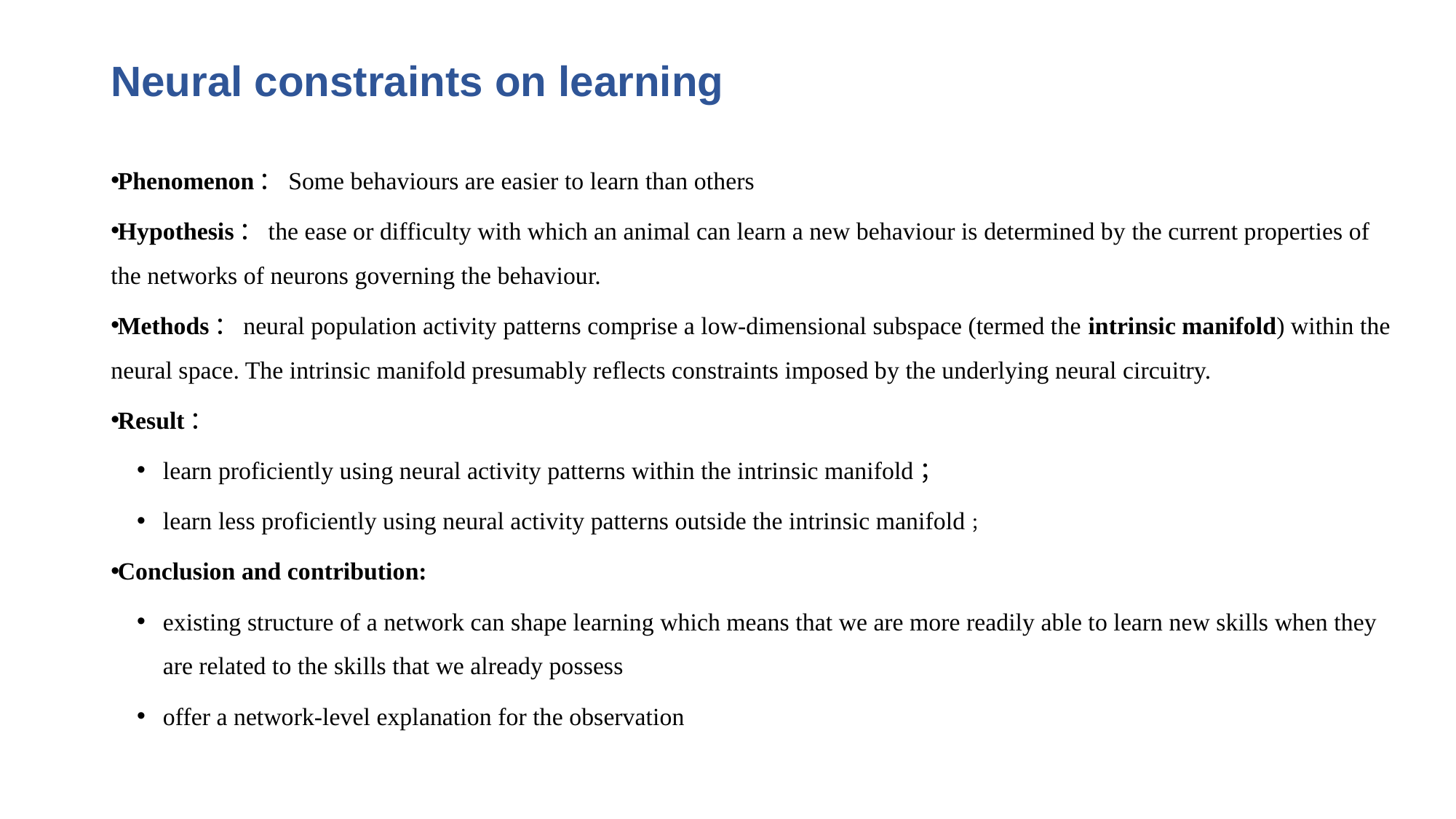

# Neural constraints on learning
Phenomenon：Some behaviours are easier to learn than others
Hypothesis：the ease or difficulty with which an animal can learn a new behaviour is determined by the current properties of the networks of neurons governing the behaviour.
Methods：neural population activity patterns comprise a low-dimensional subspace (termed the intrinsic manifold) within the neural space. The intrinsic manifold presumably reflects constraints imposed by the underlying neural circuitry.
Result：
learn proficiently using neural activity patterns within the intrinsic manifold；
learn less proficiently using neural activity patterns outside the intrinsic manifold；
Conclusion and contribution:
existing structure of a network can shape learning which means that we are more readily able to learn new skills when they are related to the skills that we already possess
offer a network-level explanation for the observation